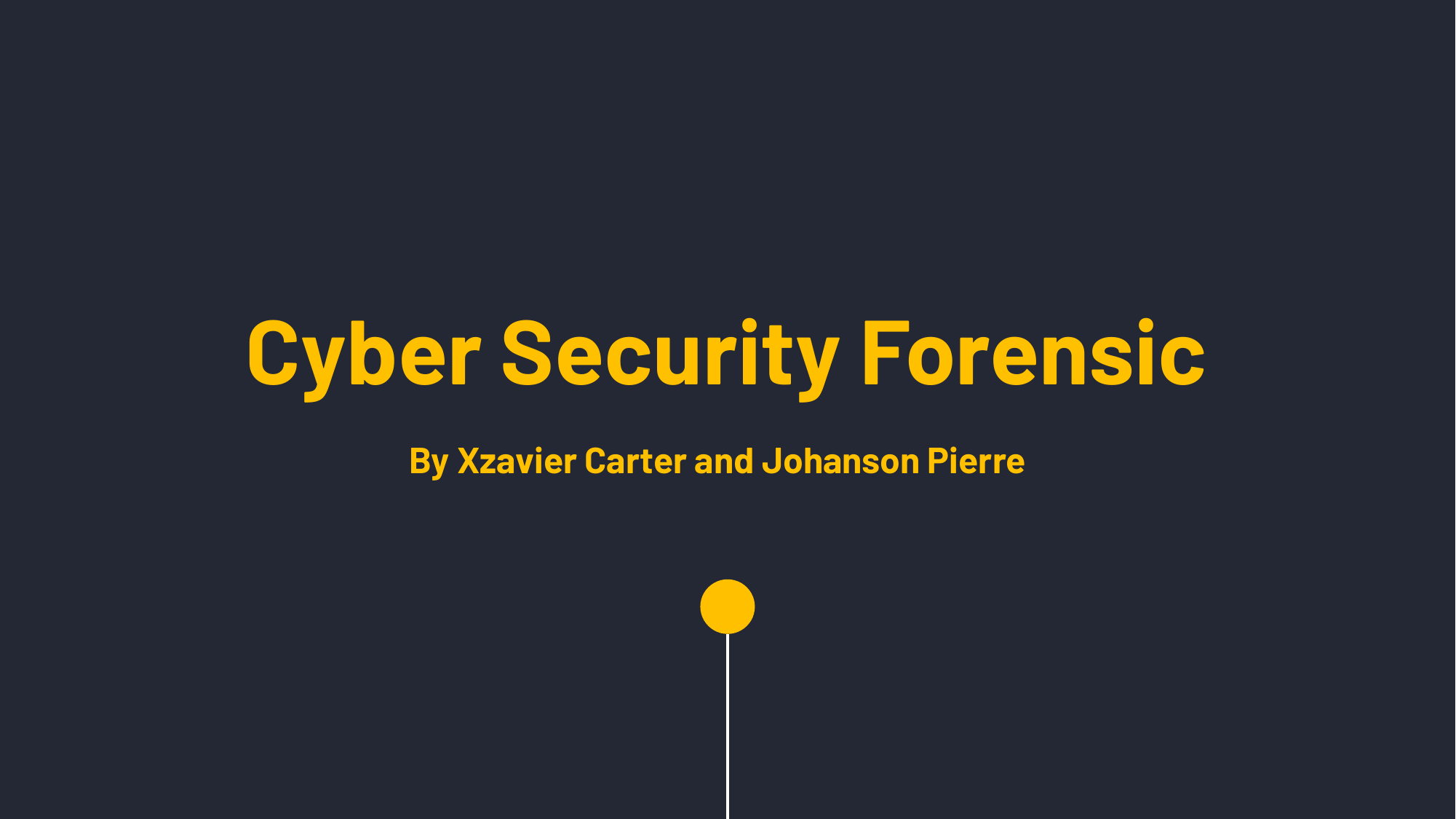

# Cyber Security Forensic
By Xzavier Carter and Johanson Pierre